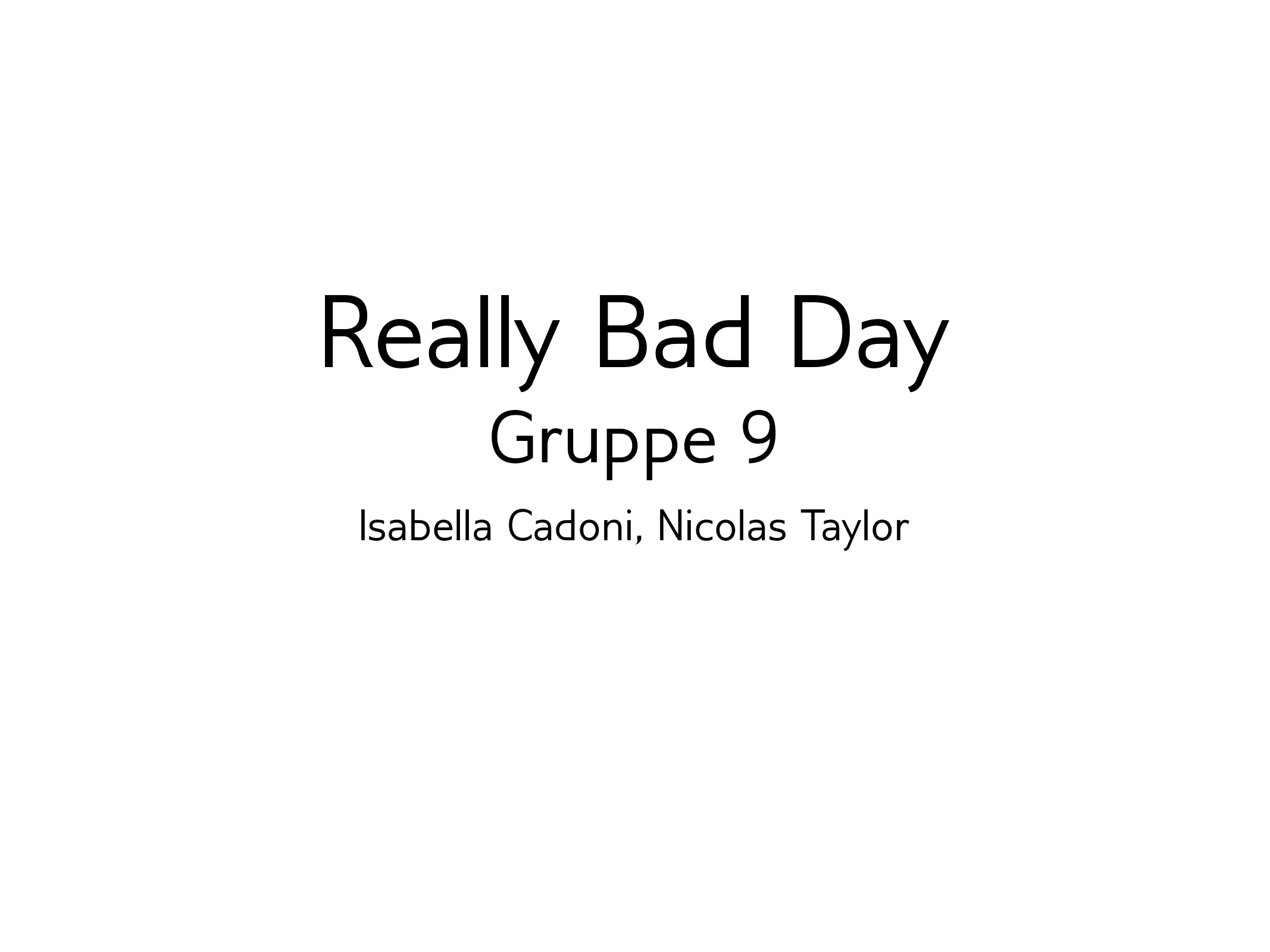

# Really Bad Day Gruppe 9
Isabella Cadoni, Nicolas Taylor